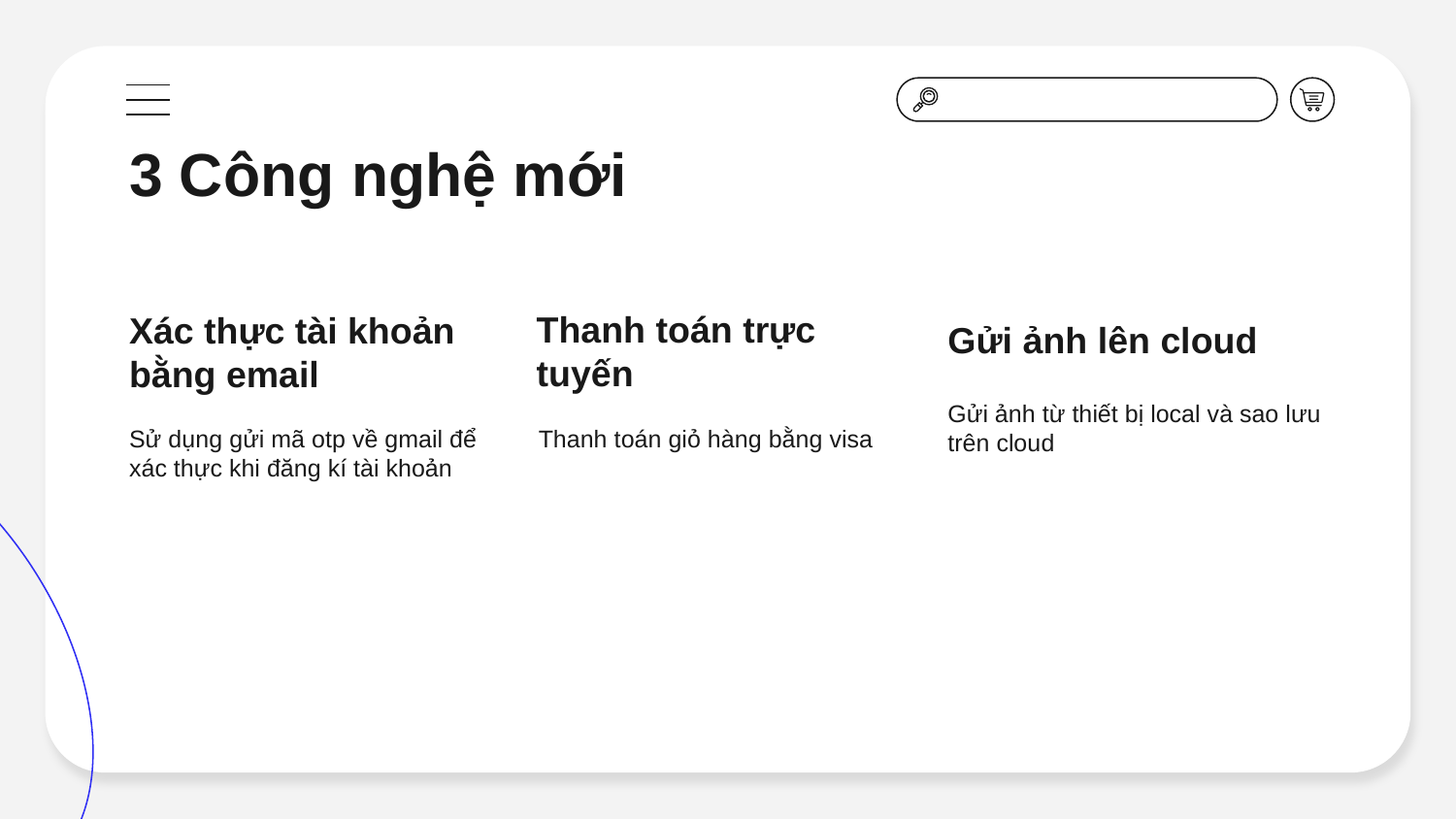

# 3 Công nghệ mới
Gửi ảnh lên cloud
Thanh toán trực tuyến
Xác thực tài khoản bằng email
Gửi ảnh từ thiết bị local và sao lưu trên cloud
Sử dụng gửi mã otp về gmail để xác thực khi đăng kí tài khoản
Thanh toán giỏ hàng bằng visa